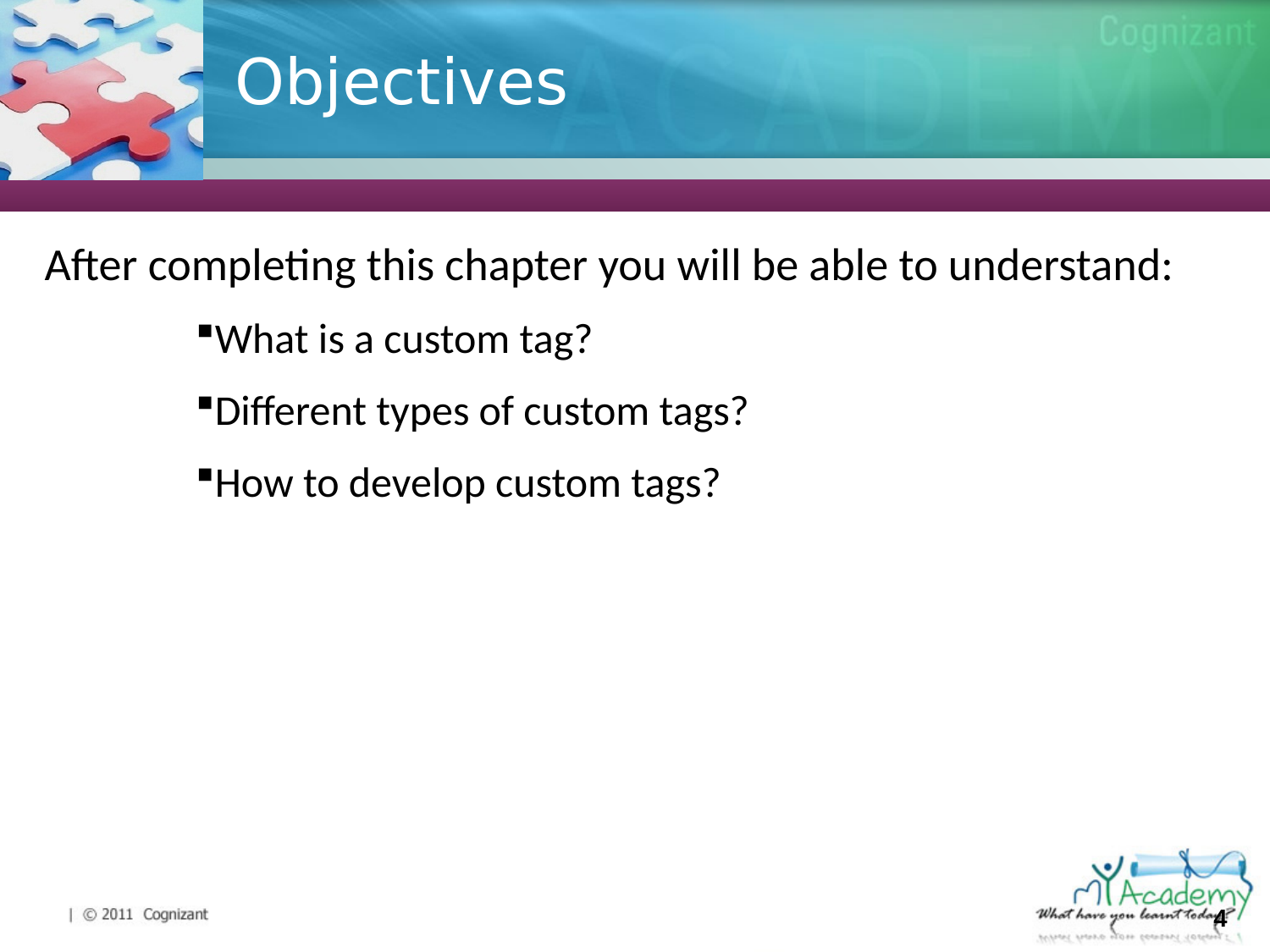

# Objectives

After completing this chapter you will be able to understand:
What is a custom tag?
Different types of custom tags?
How to develop custom tags?
4